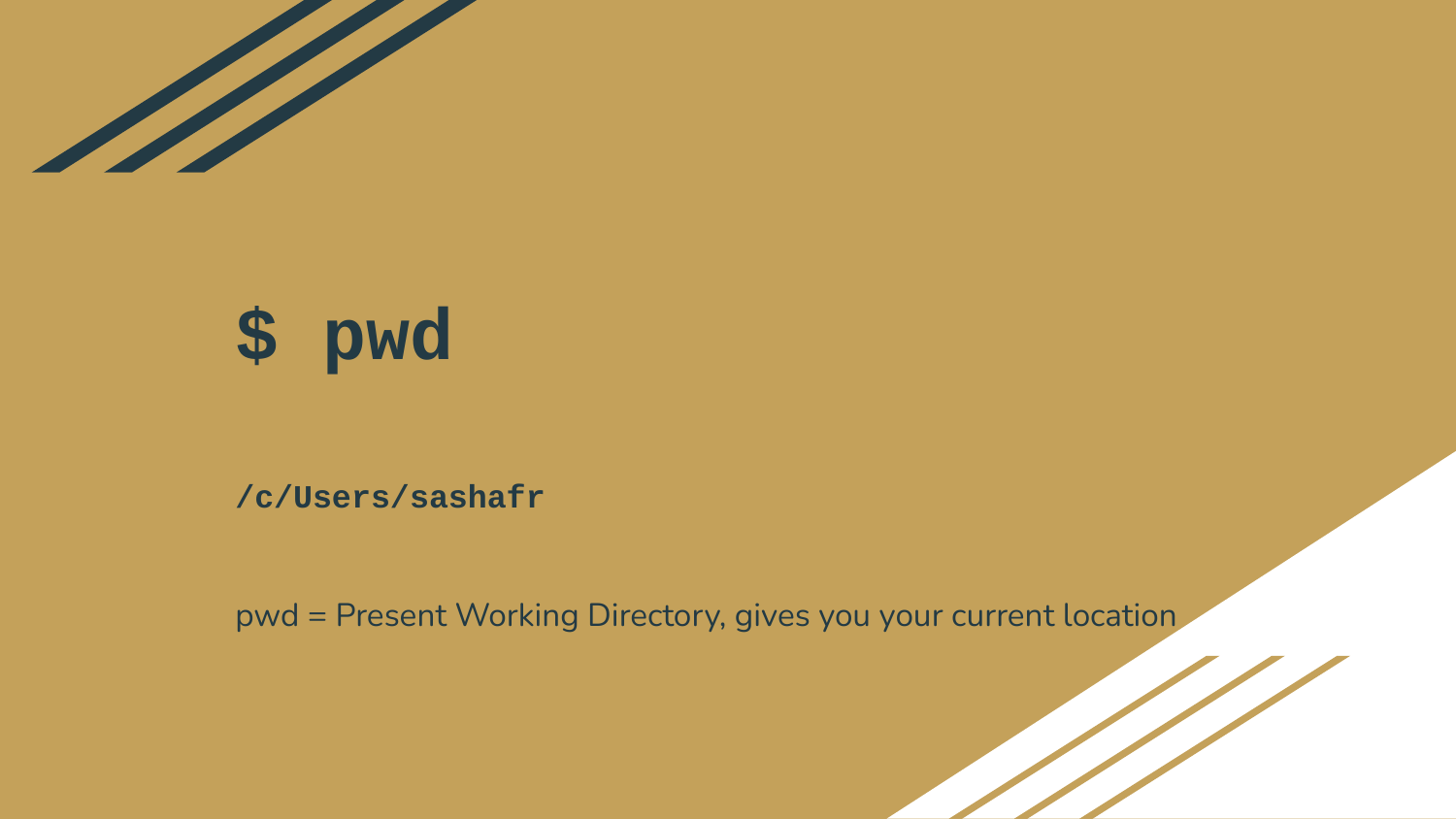

# $ pwd
/c/Users/sashafr
pwd = Present Working Directory, gives you your current location